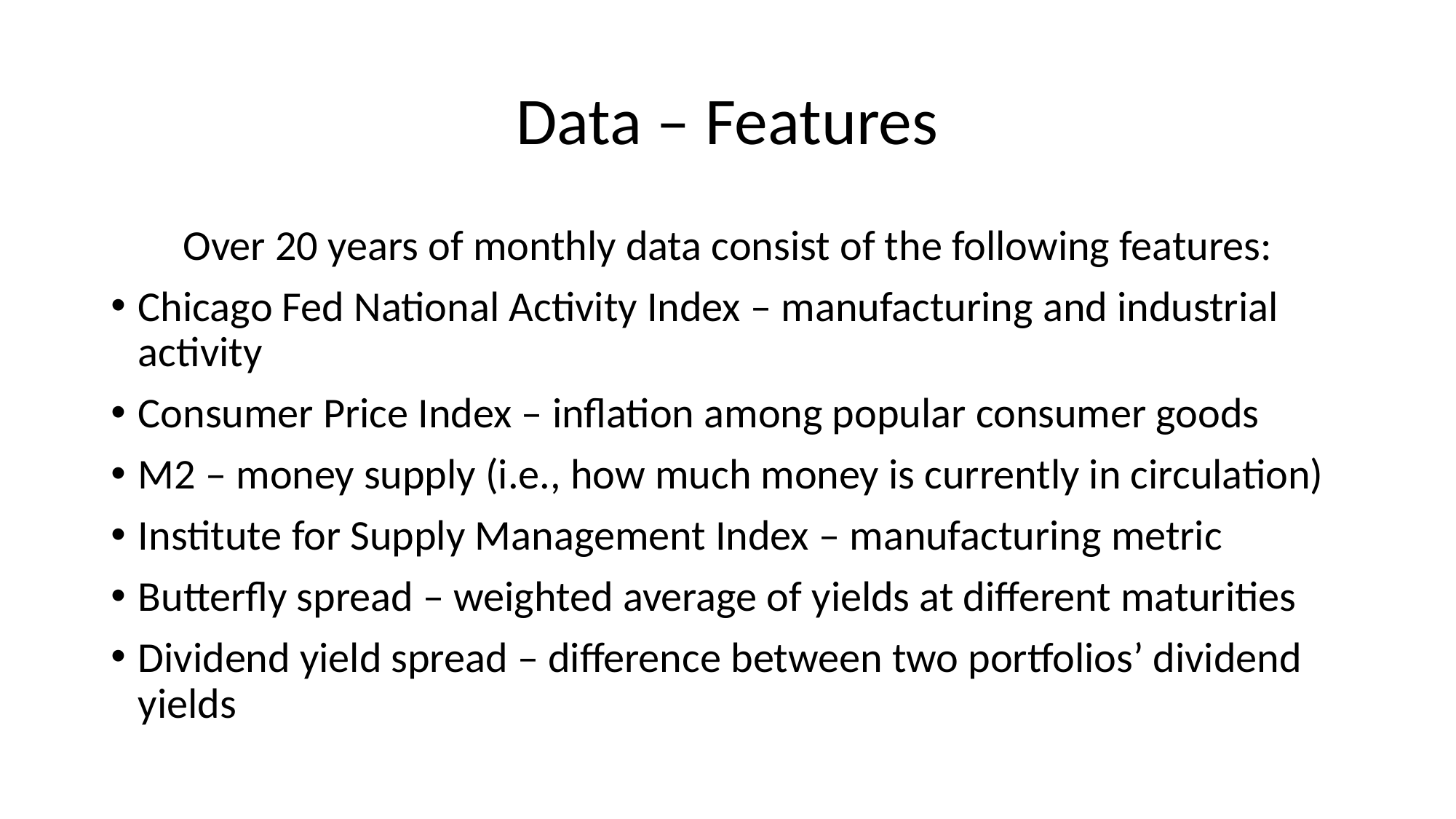

# Data – Features
Over 20 years of monthly data consist of the following features:
Chicago Fed National Activity Index – manufacturing and industrial activity
Consumer Price Index – inflation among popular consumer goods
M2 – money supply (i.e., how much money is currently in circulation)
Institute for Supply Management Index – manufacturing metric
Butterfly spread – weighted average of yields at different maturities
Dividend yield spread – difference between two portfolios’ dividend yields